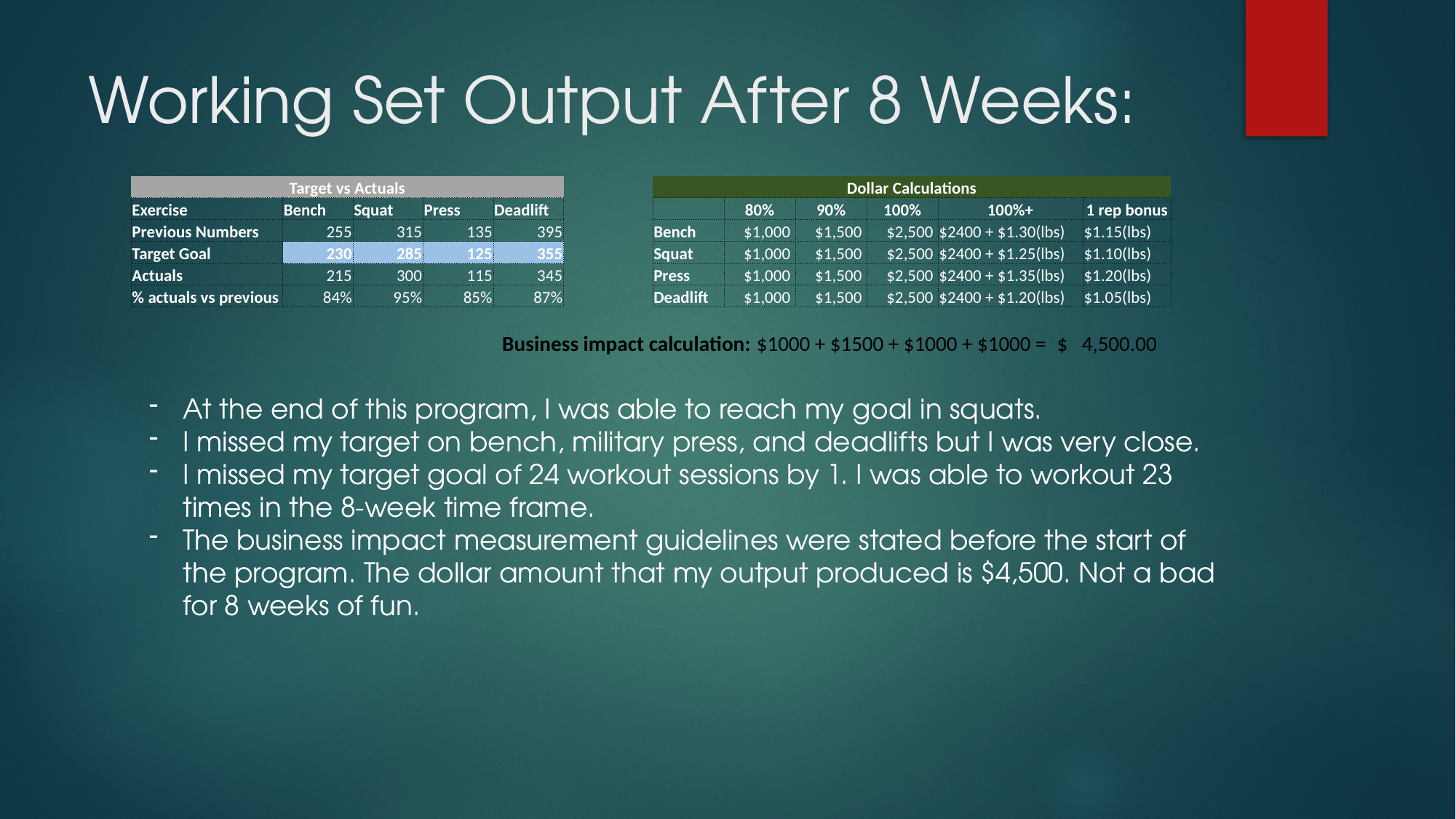

# Working Set Output After 8 Weeks:
| Target vs Actuals |  |  |  |  |  | Dollar Calculations |  |  |  |  |  |
| --- | --- | --- | --- | --- | --- | --- | --- | --- | --- | --- | --- |
| Exercise | Bench | Squat | Press | Deadlift |  |  | 80% | 90% | 100% | 100%+ | 1 rep bonus |
| Previous Numbers | 255 | 315 | 135 | 395 |  | Bench | $1,000 | $1,500 | $2,500 | $2400 + $1.30(lbs) | $1.15(lbs) |
| Target Goal | 230 | 285 | 125 | 355 |  | Squat | $1,000 | $1,500 | $2,500 | $2400 + $1.25(lbs) | $1.10(lbs) |
| Actuals | 215 | 300 | 115 | 345 |  | Press | $1,000 | $1,500 | $2,500 | $2400 + $1.35(lbs) | $1.20(lbs) |
| % actuals vs previous | 84% | 95% | 85% | 87% |  | Deadlift | $1,000 | $1,500 | $2,500 | $2400 + $1.20(lbs) | $1.05(lbs) |
Business impact calculation: $1000 + $1500 + $1000 + $1000 =  $   4,500.00
At the end of this program, I was able to reach my goal in squats.
I missed my target on bench, military press, and deadlifts but I was very close.
I missed my target goal of 24 workout sessions by 1. I was able to workout 23 times in the 8-week time frame.
The business impact measurement guidelines were stated before the start of the program. The dollar amount that my output produced is $4,500. Not a bad for 8 weeks of fun.